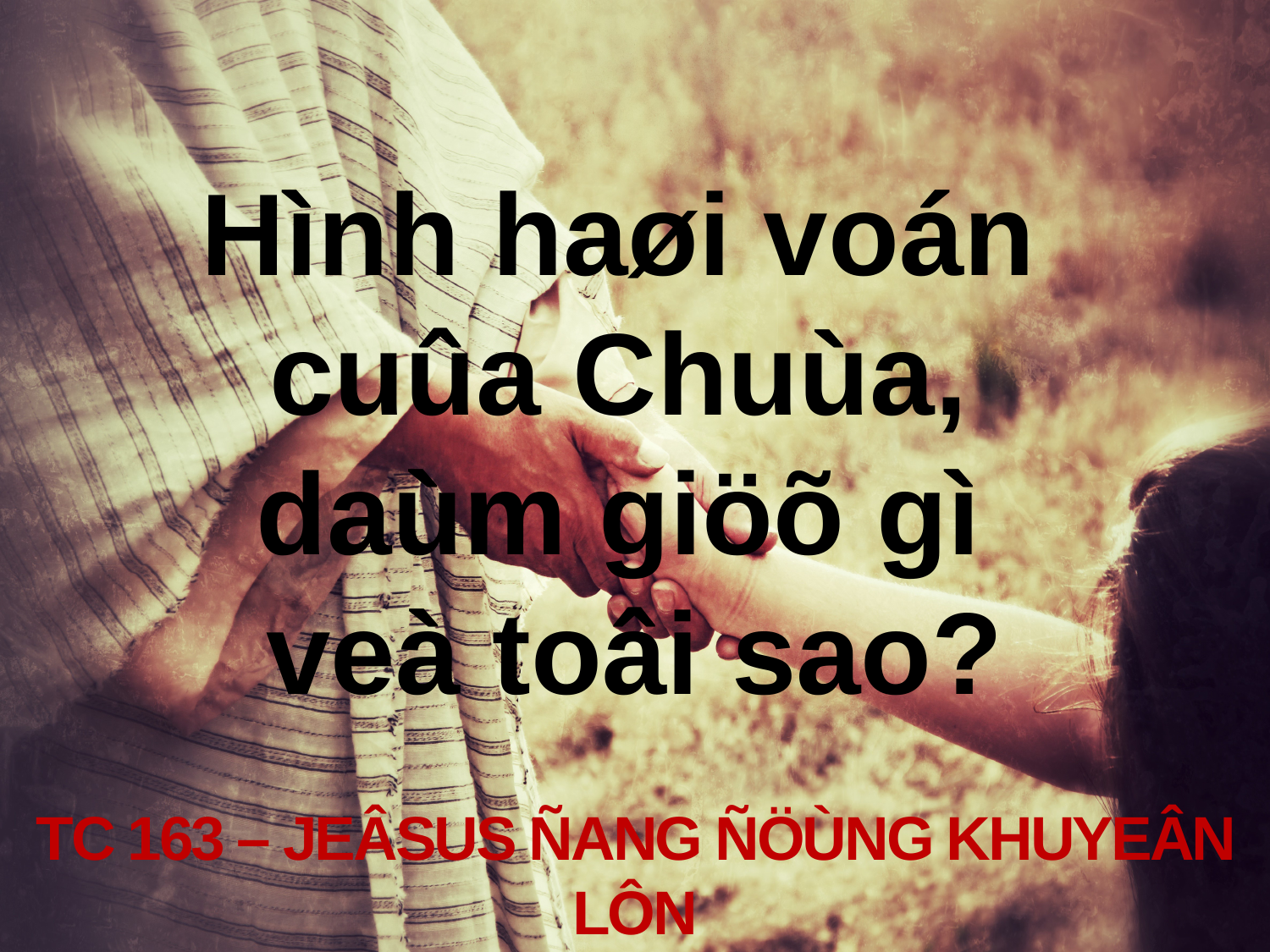

Hình haøi voán
cuûa Chuùa,
daùm giöõ gì
veà toâi sao?
TC 163 – JEÂSUS ÑANG ÑÖÙNG KHUYEÂN LÔN